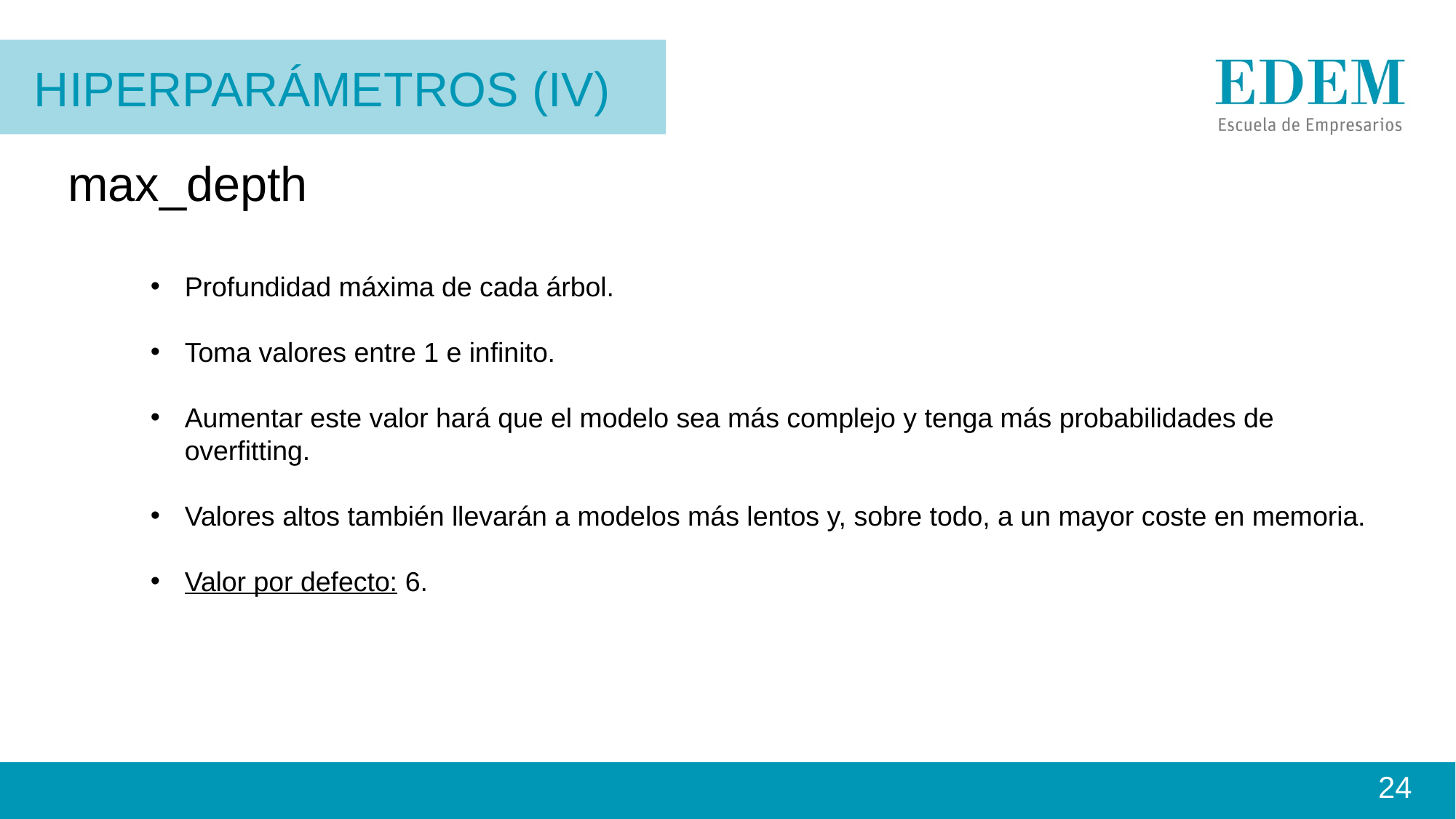

HIperparámetros (IV)
max_depth

Profundidad máxima de cada árbol.

Toma valores entre 1 e infinito.

Aumentar este valor hará que el modelo sea más complejo y tenga más probabilidades de overfitting.

Valores altos también llevarán a modelos más lentos y, sobre todo, a un mayor coste en memoria.

Valor por defecto: 6.